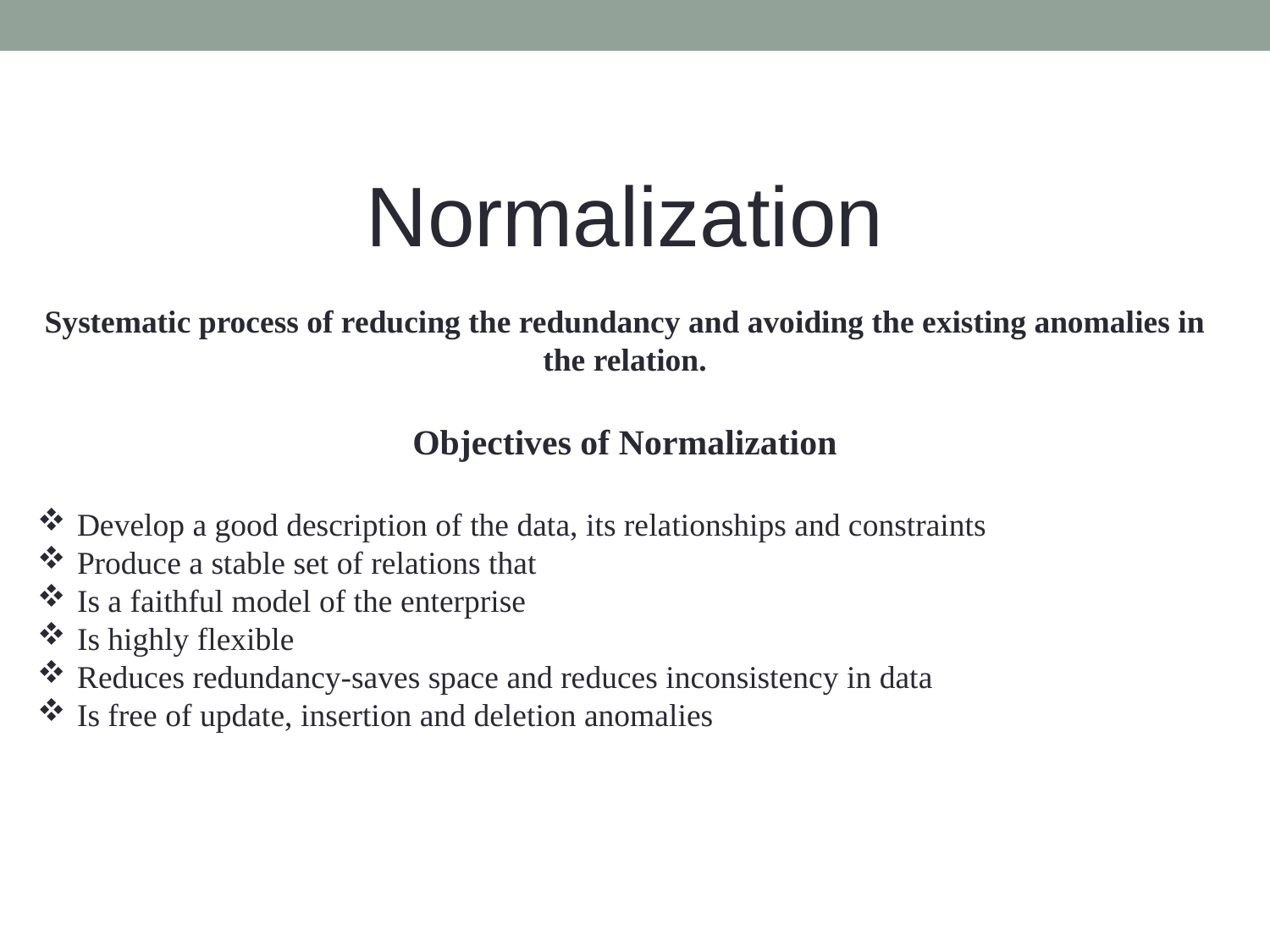

Normalization

Systematic process of reducing the redundancy and avoiding the existing anomalies in the relation.

Objectives of Normalization

Develop a good description of the data, its relationships and constraints
Produce a stable set of relations that
Is a faithful model of the enterprise
Is highly flexible
Reduces redundancy-saves space and reduces inconsistency in data
Is free of update, insertion and deletion anomalies